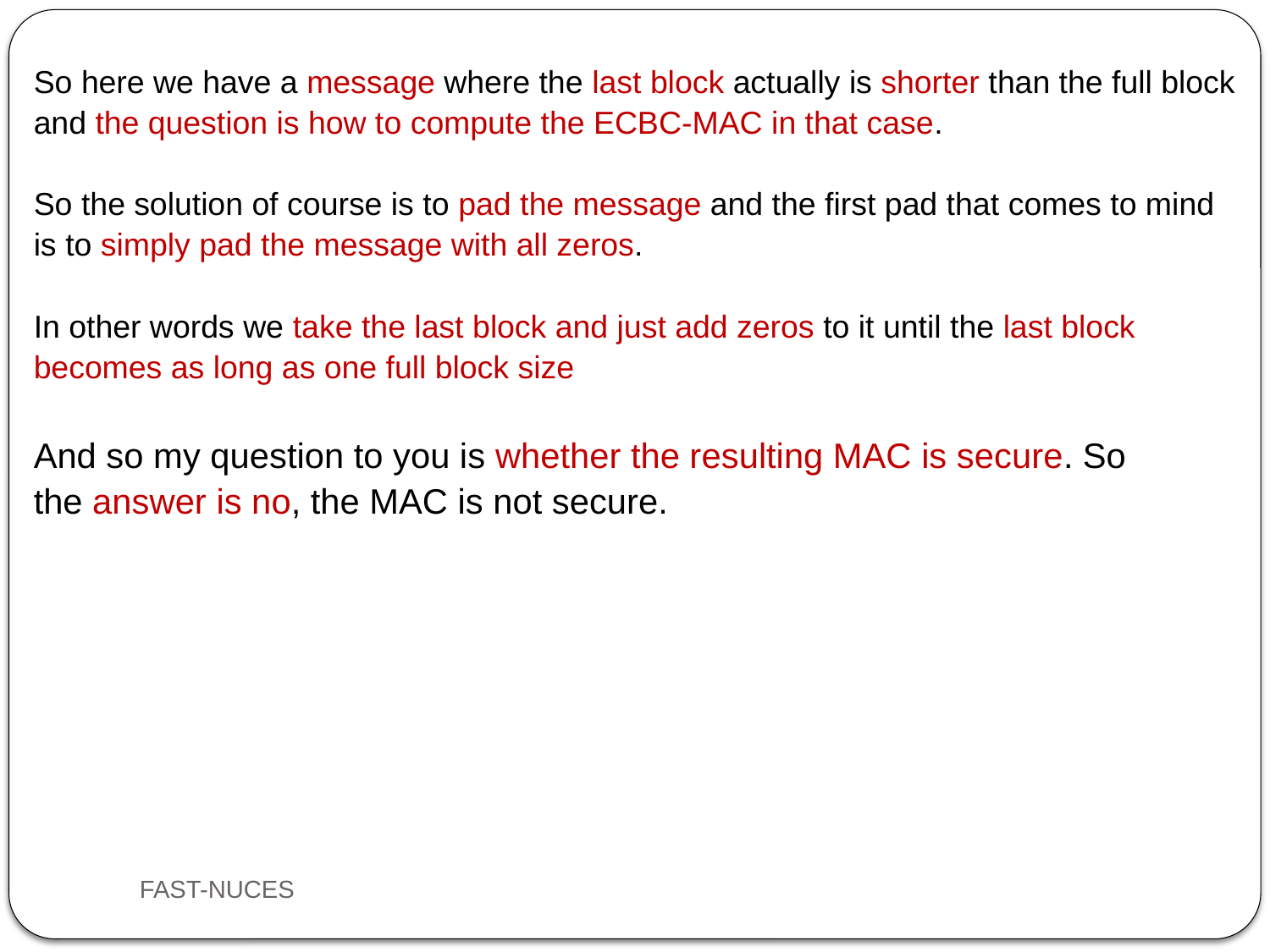

So here we have a message where the last block actually is shorter than the full block and the question is how to compute the ECBC-MAC in that case.

So the solution of course is to pad the message and the first pad that comes to mind is to simply pad the message with all zeros.

In other words we take the last block and just add zeros to it until the last block becomes as long as one full block size

And so my question to you is whether the resulting MAC is secure. So
the answer is no, the MAC is not secure.

FAST-NUCES